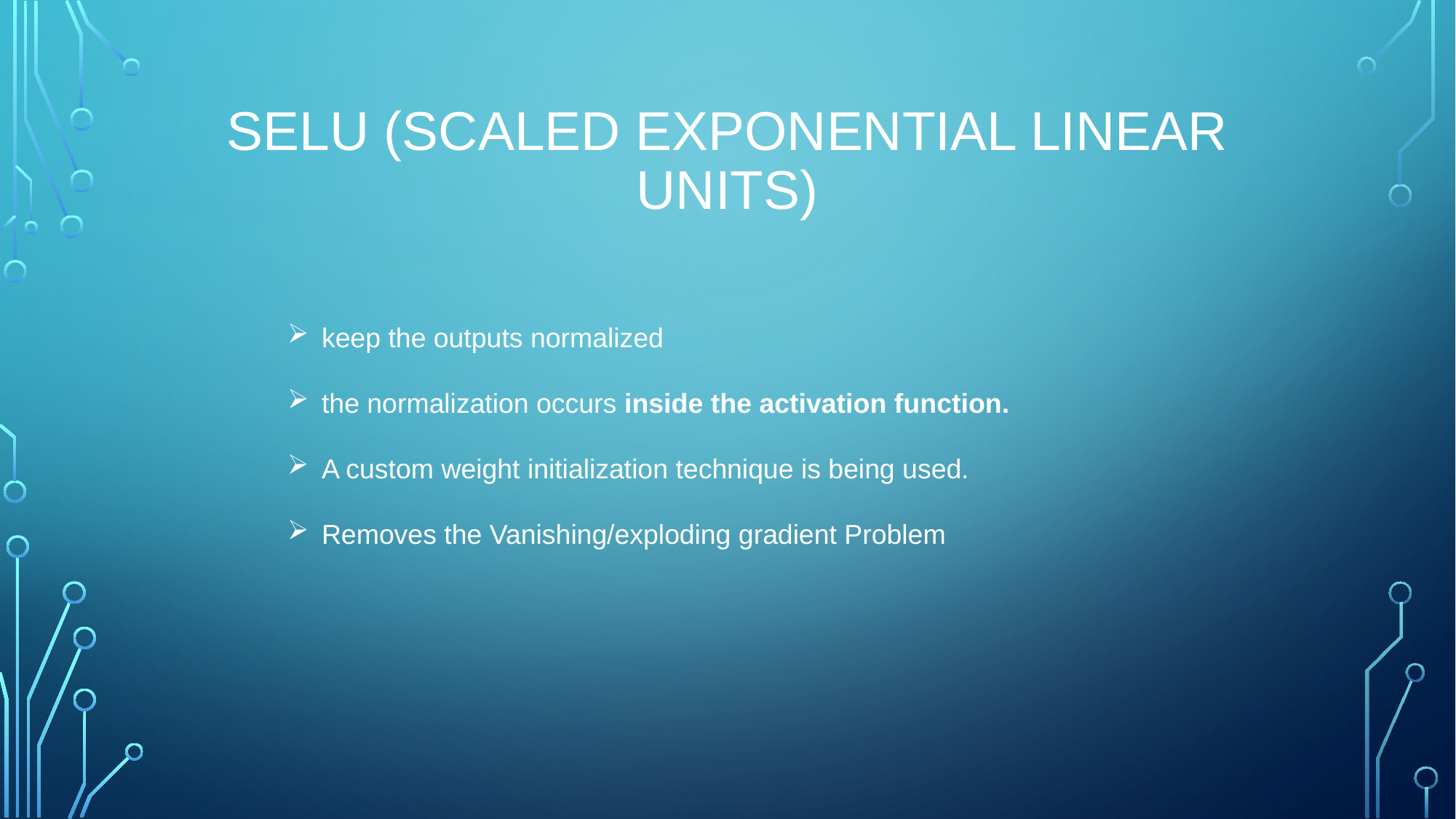

# Selu (scaled exponential linear units)

keep the outputs normalized

the normalization occurs inside the activation function.

A custom weight initialization technique is being used.

Removes the Vanishing/exploding gradient Problem